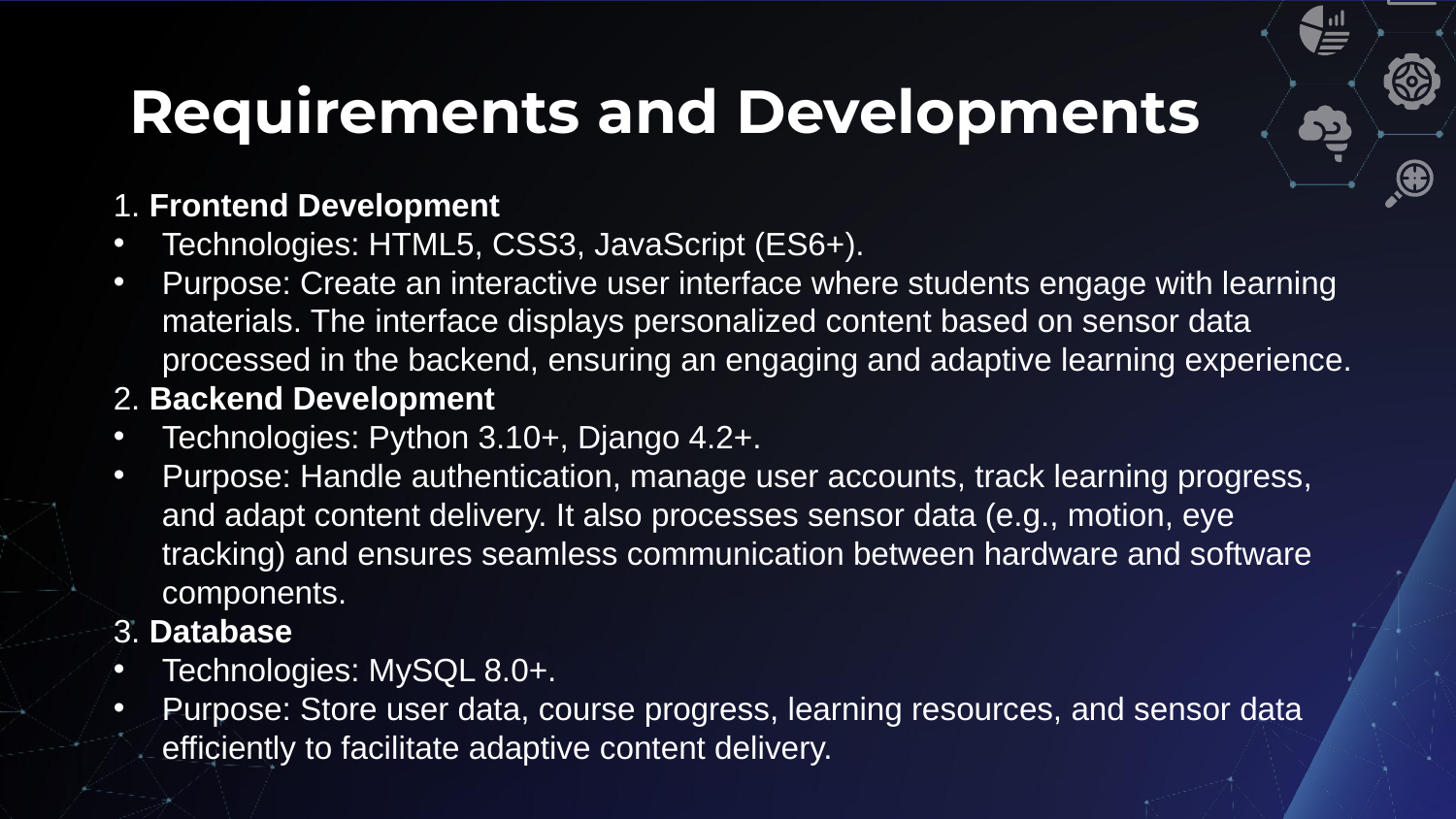

# Requirements and Developments
1. Frontend Development
Technologies: HTML5, CSS3, JavaScript (ES6+).
Purpose: Create an interactive user interface where students engage with learning materials. The interface displays personalized content based on sensor data processed in the backend, ensuring an engaging and adaptive learning experience.
2. Backend Development
Technologies: Python 3.10+, Django 4.2+.
Purpose: Handle authentication, manage user accounts, track learning progress, and adapt content delivery. It also processes sensor data (e.g., motion, eye tracking) and ensures seamless communication between hardware and software components.
3. Database
Technologies: MySQL 8.0+.
Purpose: Store user data, course progress, learning resources, and sensor data efficiently to facilitate adaptive content delivery.